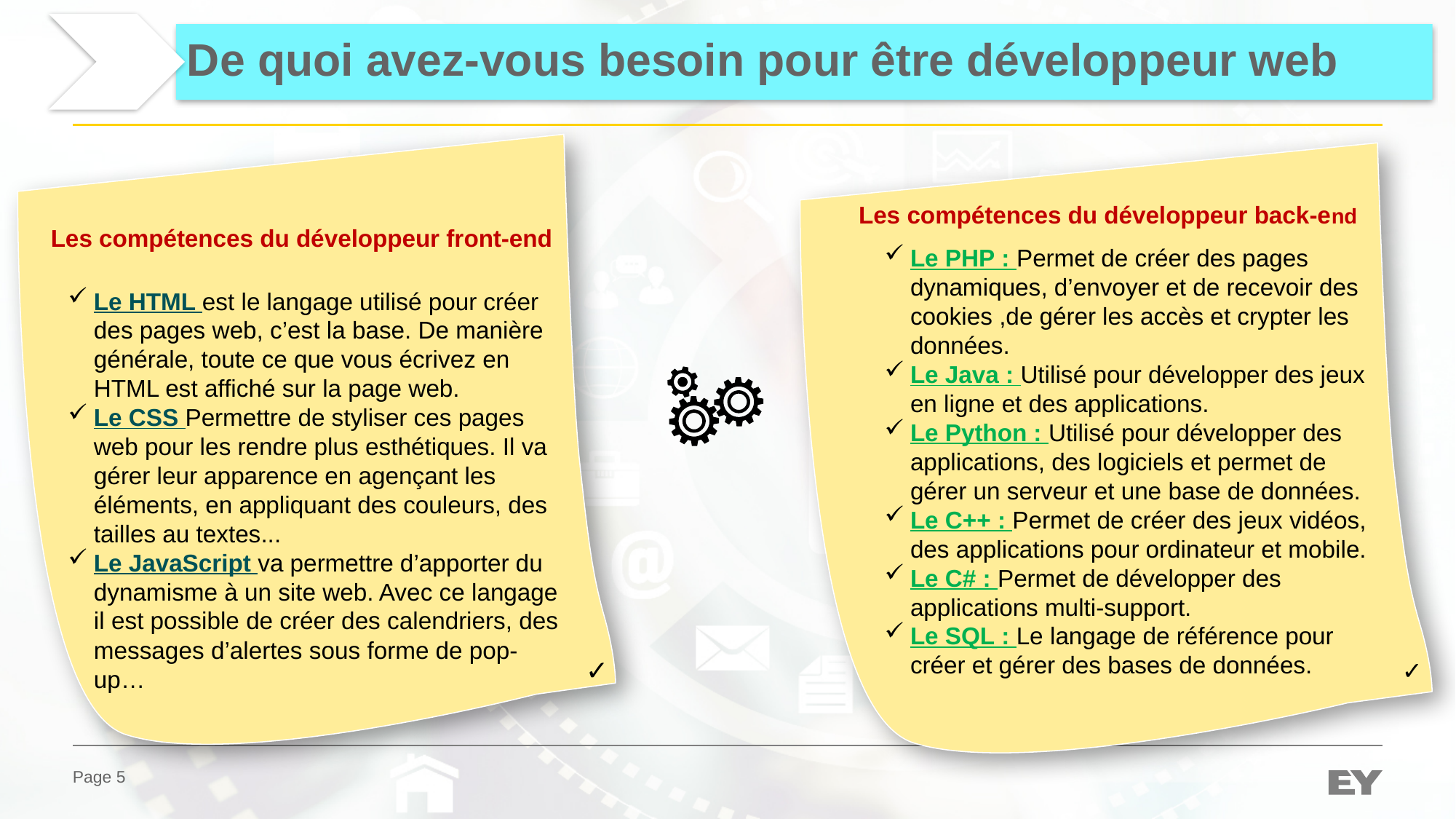

# De quoi avez-vous besoin pour être développeur web

Les compétences du développeur back-end

Les compétences du développeur front-end

Le PHP : Permet de créer des pages dynamiques, d’envoyer et de recevoir des cookies ,de gérer les accès et crypter les données.
Le Java : Utilisé pour développer des jeux en ligne et des applications.
Le Python : Utilisé pour développer des applications, des logiciels et permet de gérer un serveur et une base de données.
Le C++ : Permet de créer des jeux vidéos, des applications pour ordinateur et mobile.
Le C# : Permet de développer des applications multi-support.
Le SQL : Le langage de référence pour créer et gérer des bases de données.

Le HTML est le langage utilisé pour créer des pages web, c’est la base. De manière générale, toute ce que vous écrivez en HTML est affiché sur la page web.
Le CSS Permettre de styliser ces pages web pour les rendre plus esthétiques. Il va gérer leur apparence en agençant les éléments, en appliquant des couleurs, des tailles au textes...
Le JavaScript va permettre d’apporter du dynamisme à un site web. Avec ce langage il est possible de créer des calendriers, des messages d’alertes sous forme de pop-up…

✓
✓